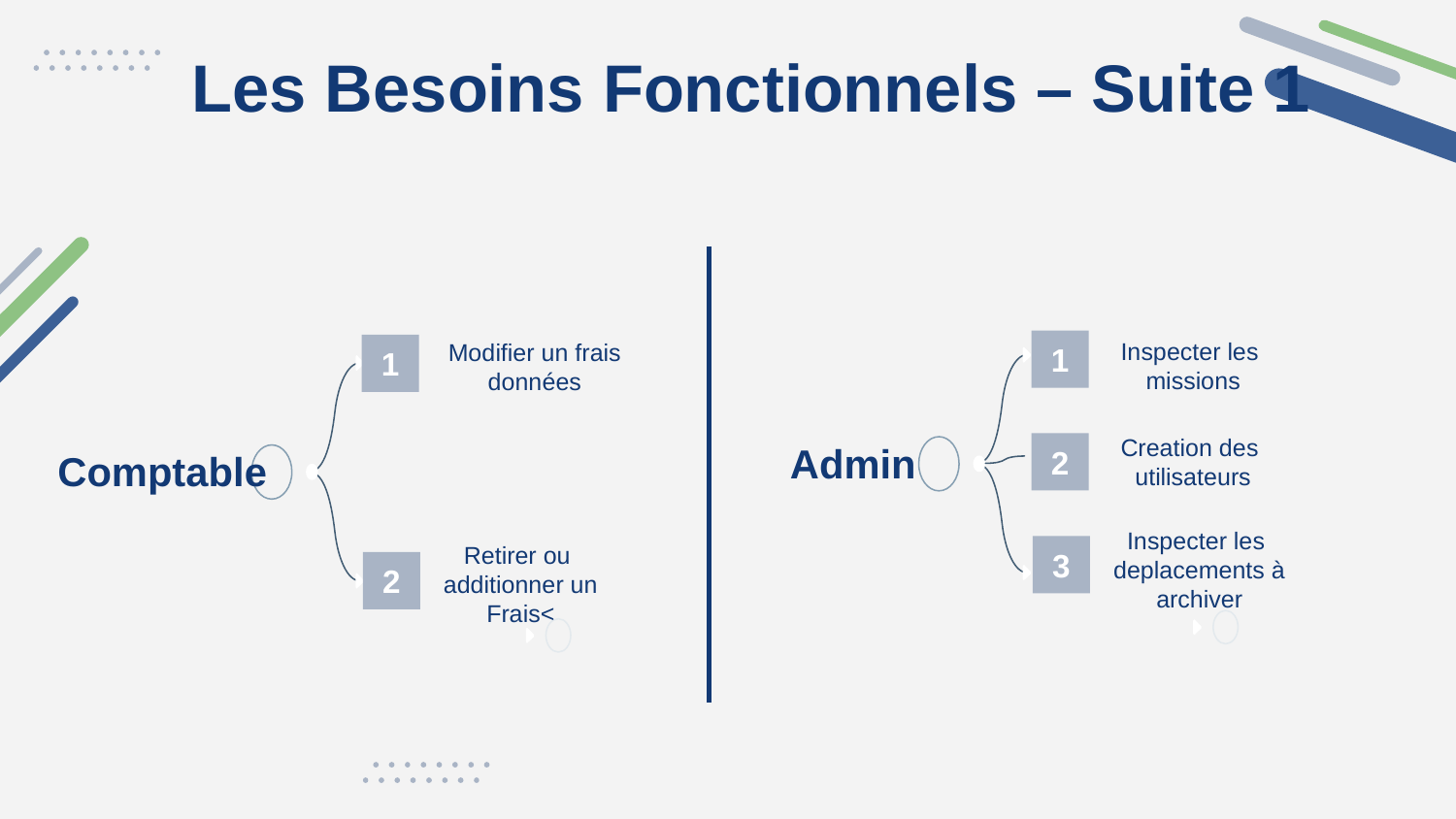

# Les Besoins Fonctionnels – Suite 1
1
Inspecter les
missions
Modifier un frais données
1

Admin
Comptable
Creation des
utilisateurs
2

Inspecter les
deplacements à archiver
3
Retirer ou
additionner un
Frais<
2